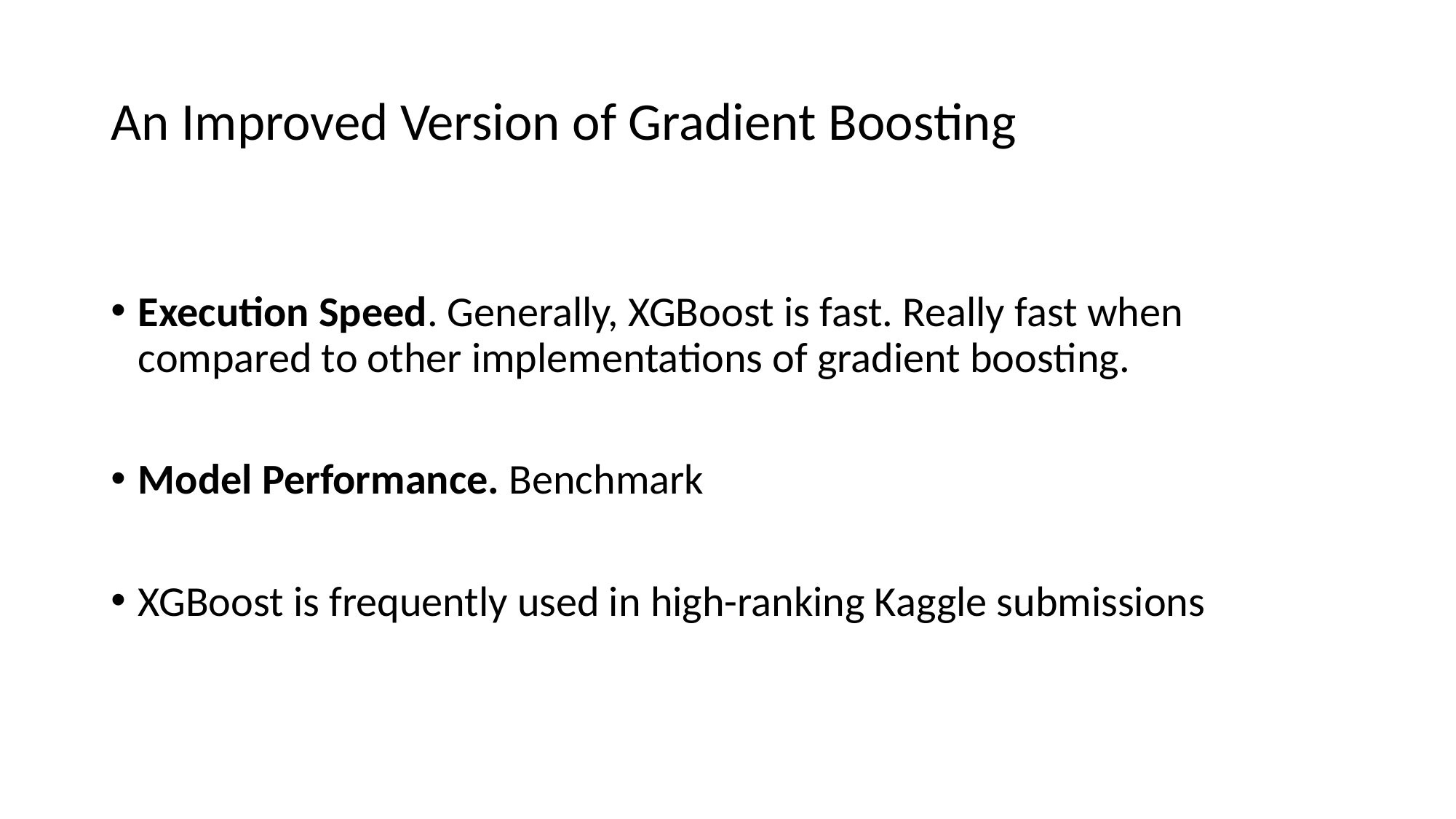

# An Improved Version of Gradient Boosting

Execution Speed. Generally, XGBoost is fast. Really fast when compared to other implementations of gradient boosting.

Model Performance. Benchmark

XGBoost is frequently used in high-ranking Kaggle submissions